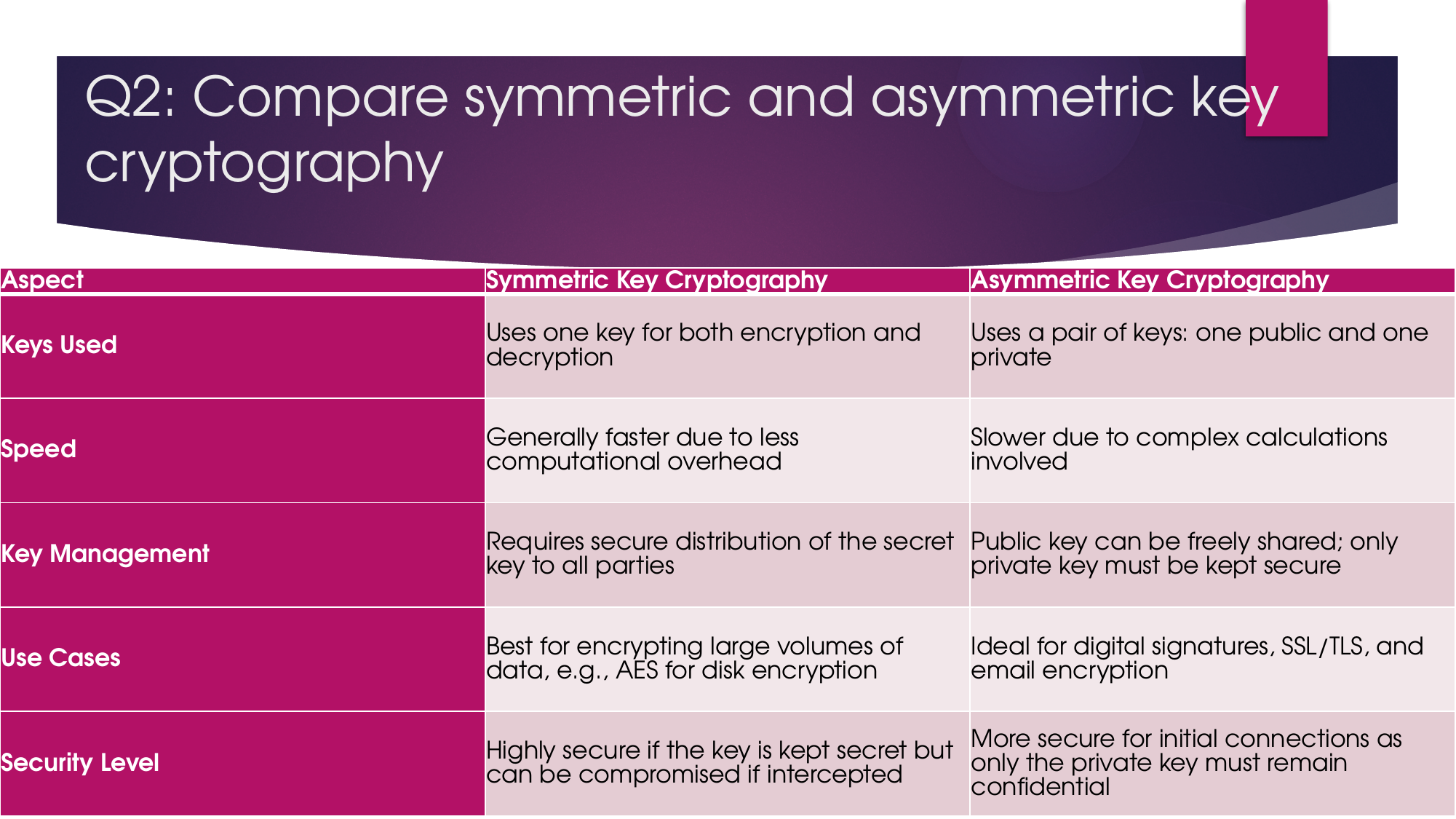

# Q2: Compare symmetric and asymmetric key cryptography
| Aspect | Symmetric Key Cryptography | Asymmetric Key Cryptography |
| --- | --- | --- |
| Keys Used | Uses one key for both encryption and decryption | Uses a pair of keys: one public and one private |
| Speed | Generally faster due to less computational overhead | Slower due to complex calculations involved |
| Key Management | Requires secure distribution of the secret key to all parties | Public key can be freely shared; only private key must be kept secure |
| Use Cases | Best for encrypting large volumes of data, e.g., AES for disk encryption | Ideal for digital signatures, SSL/TLS, and email encryption |
| Security Level | Highly secure if the key is kept secret but can be compromised if intercepted | More secure for initial connections as only the private key must remain confidential |